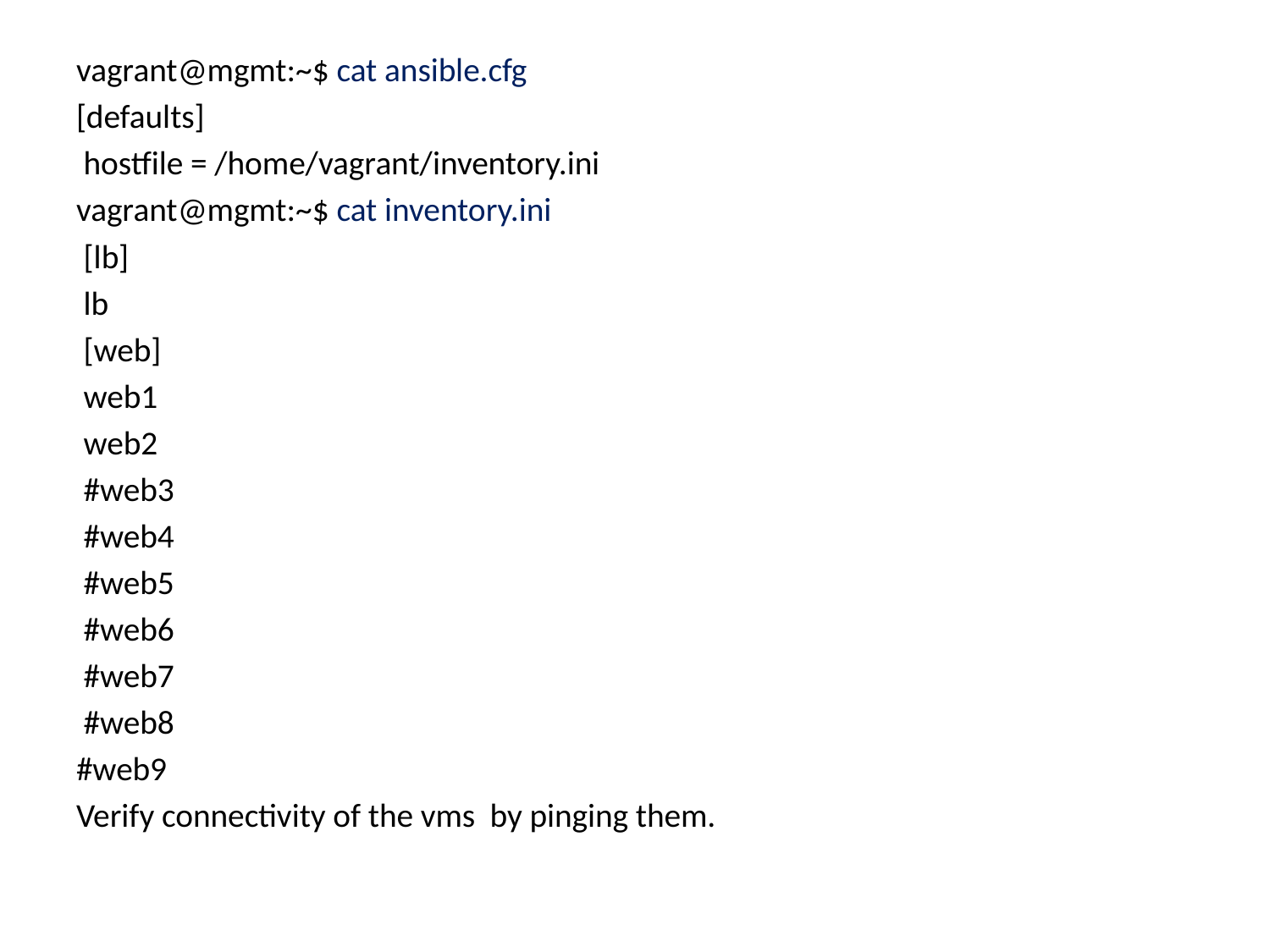

vagrant@mgmt:~$ cat ansible.cfg
[defaults]
 hostfile = /home/vagrant/inventory.ini
vagrant@mgmt:~$ cat inventory.ini
 [lb]
 lb
 [web]
 web1
 web2
 #web3
 #web4
 #web5
 #web6
 #web7
 #web8
#web9
Verify connectivity of the vms  by pinging them.